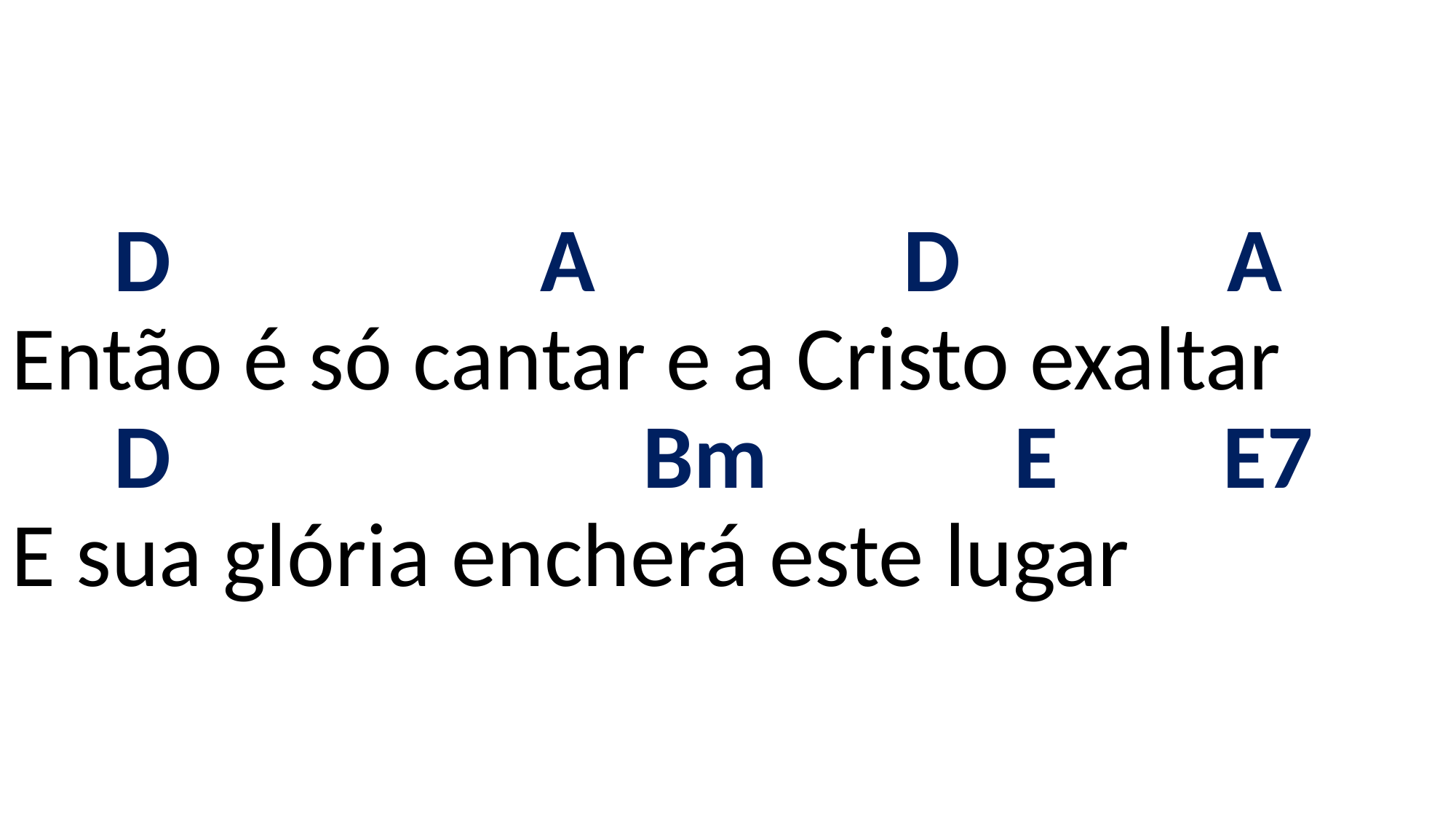

# D                  A               D             A Então é só cantar e a Cristo exaltar D                       Bm            E        E7 E sua glória encherá este lugar